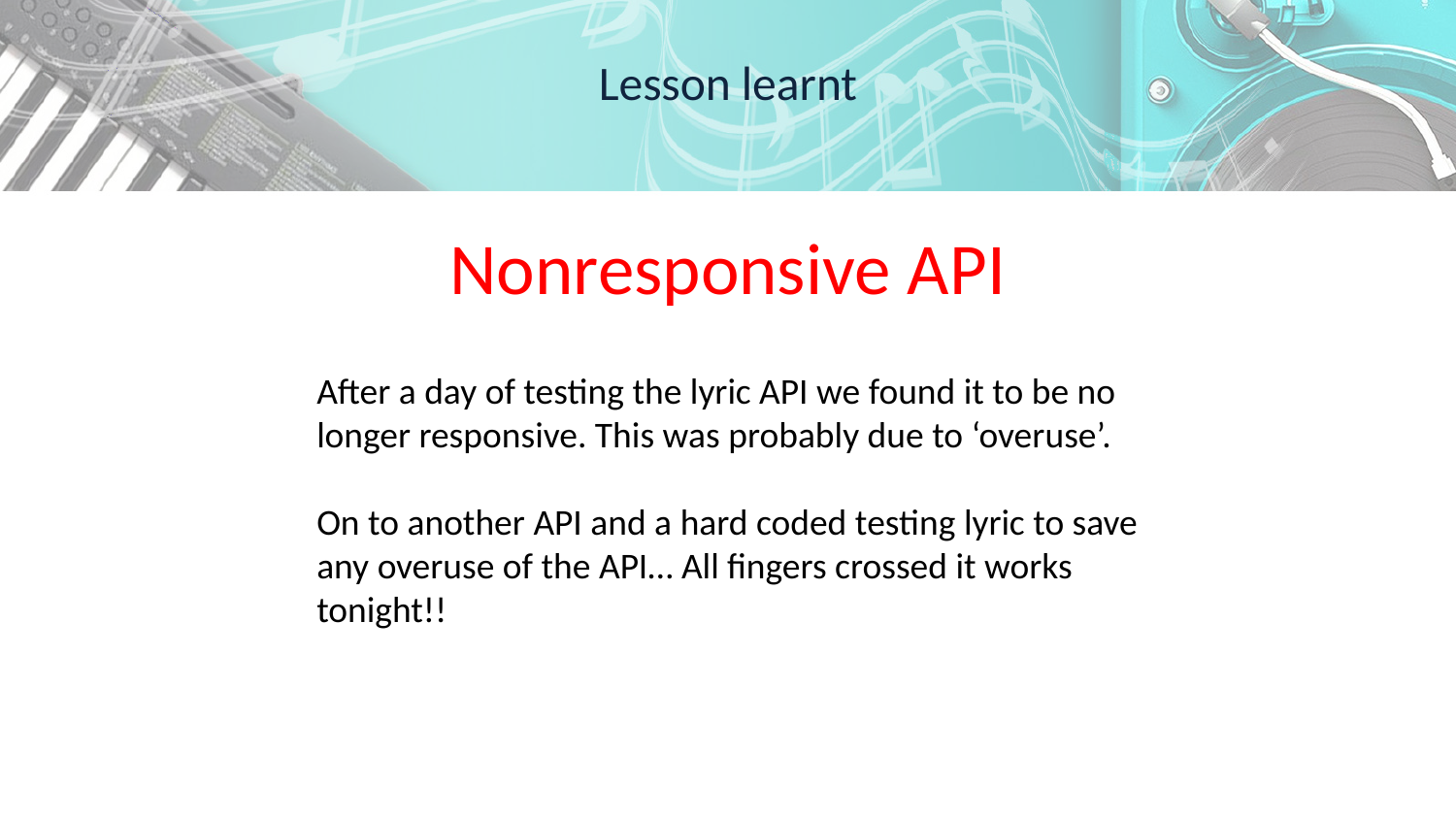

# Lesson learnt
Nonresponsive API
After a day of testing the lyric API we found it to be no longer responsive. This was probably due to ‘overuse’.

On to another API and a hard coded testing lyric to save any overuse of the API… All fingers crossed it works tonight!!